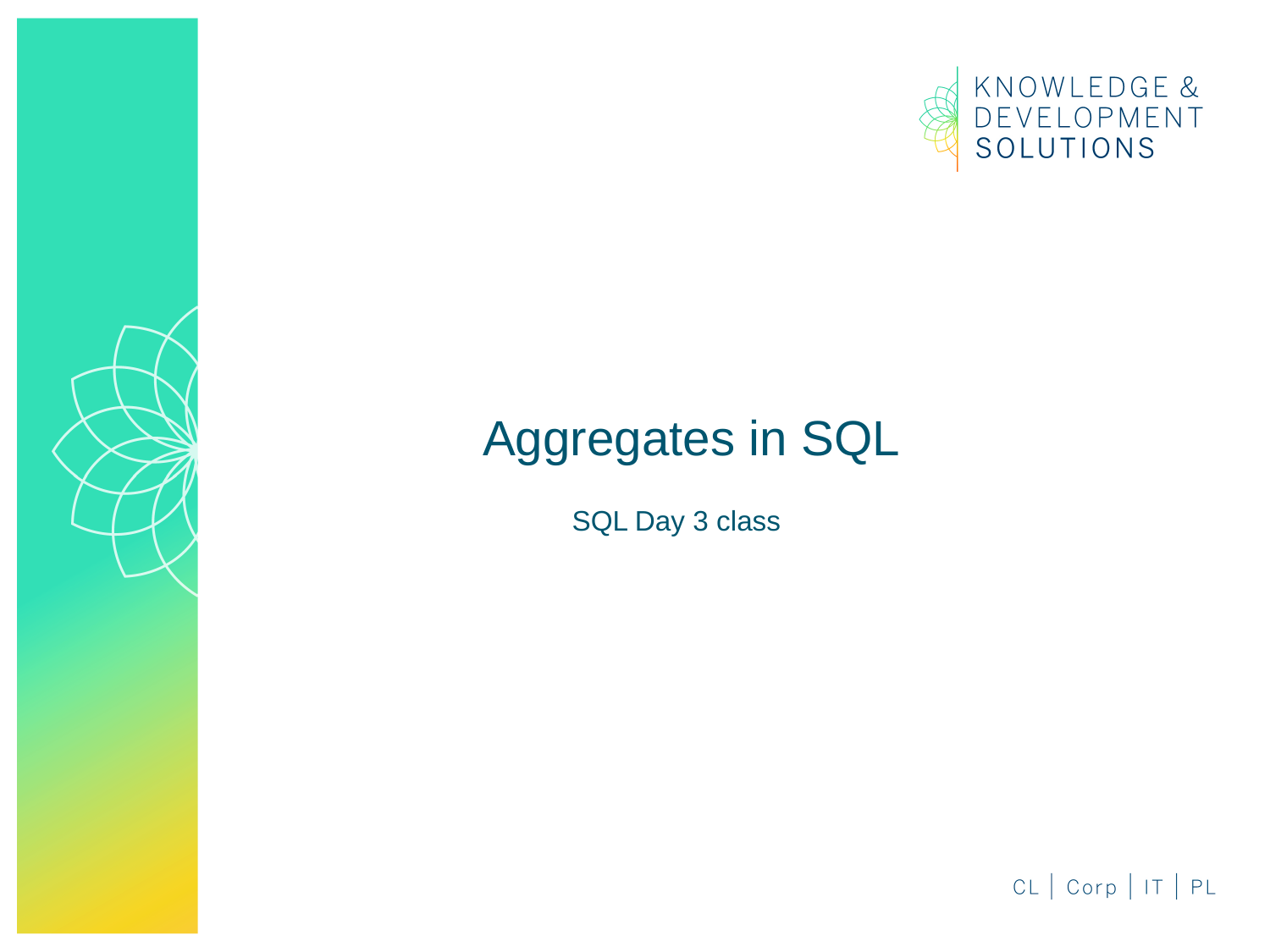

# Aggregates in SQL
SQL Day 3 class